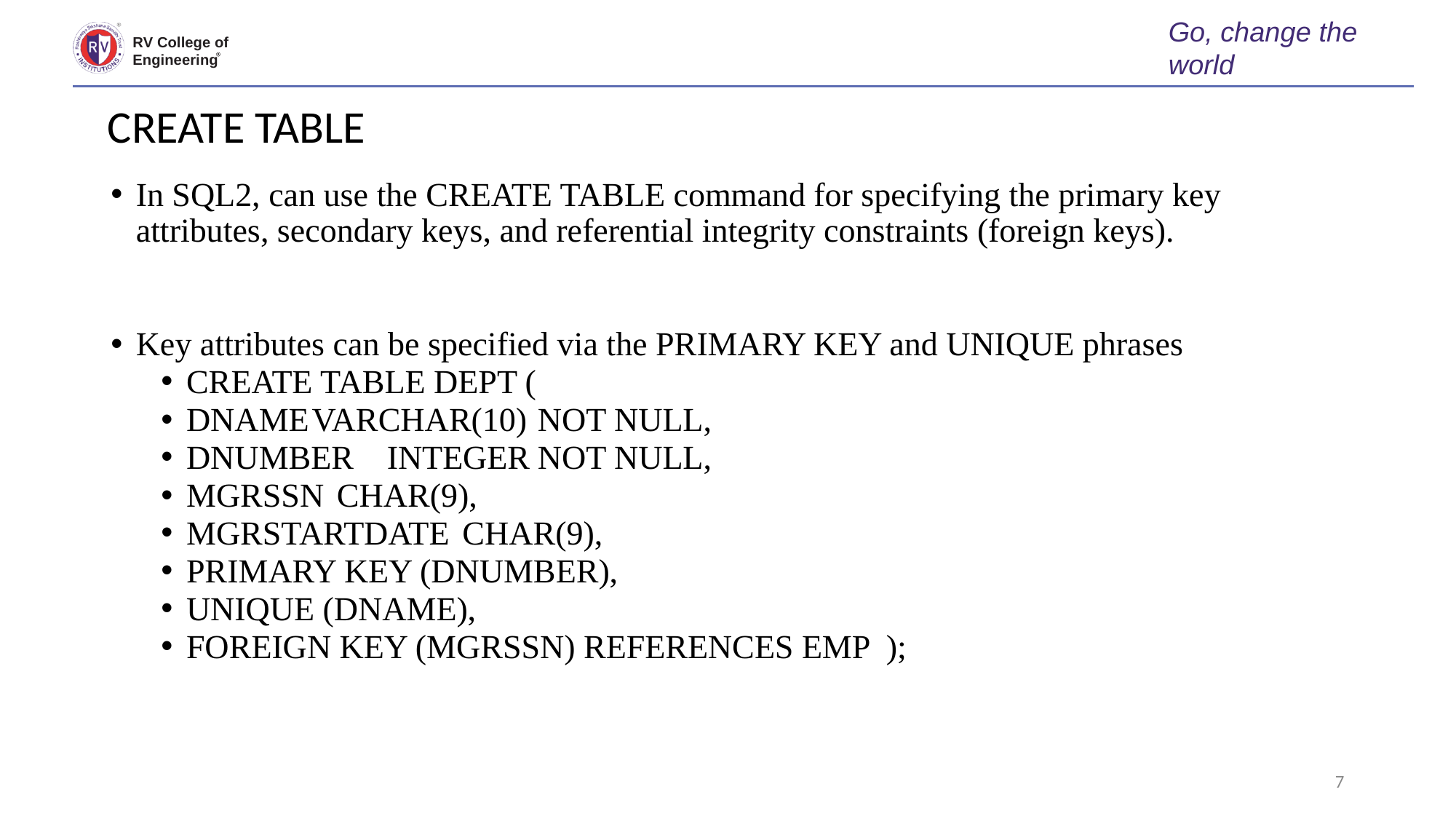

Go, change the world

RV College of
Engineering

# CREATE TABLE

In SQL2, can use the CREATE TABLE command for specifying the primary key attributes, secondary keys, and referential integrity constraints (foreign keys).

Key attributes can be specified via the PRIMARY KEY and UNIQUE phrases
CREATE TABLE DEPT (
	DNAME			VARCHAR(10)	NOT NULL,
	DNUMBER		INTEGER		NOT NULL,
	MGRSSN		CHAR(9),
	MGRSTARTDATE	CHAR(9),
	PRIMARY KEY (DNUMBER),
	UNIQUE (DNAME),
	FOREIGN KEY (MGRSSN) REFERENCES EMP  );

Manages :  1:1 relationship type between EMPLOYEE and 	   DEPARTMENT. Employee participation is partial. Department participation is not clear from requirements

 are the relationship types observed

7